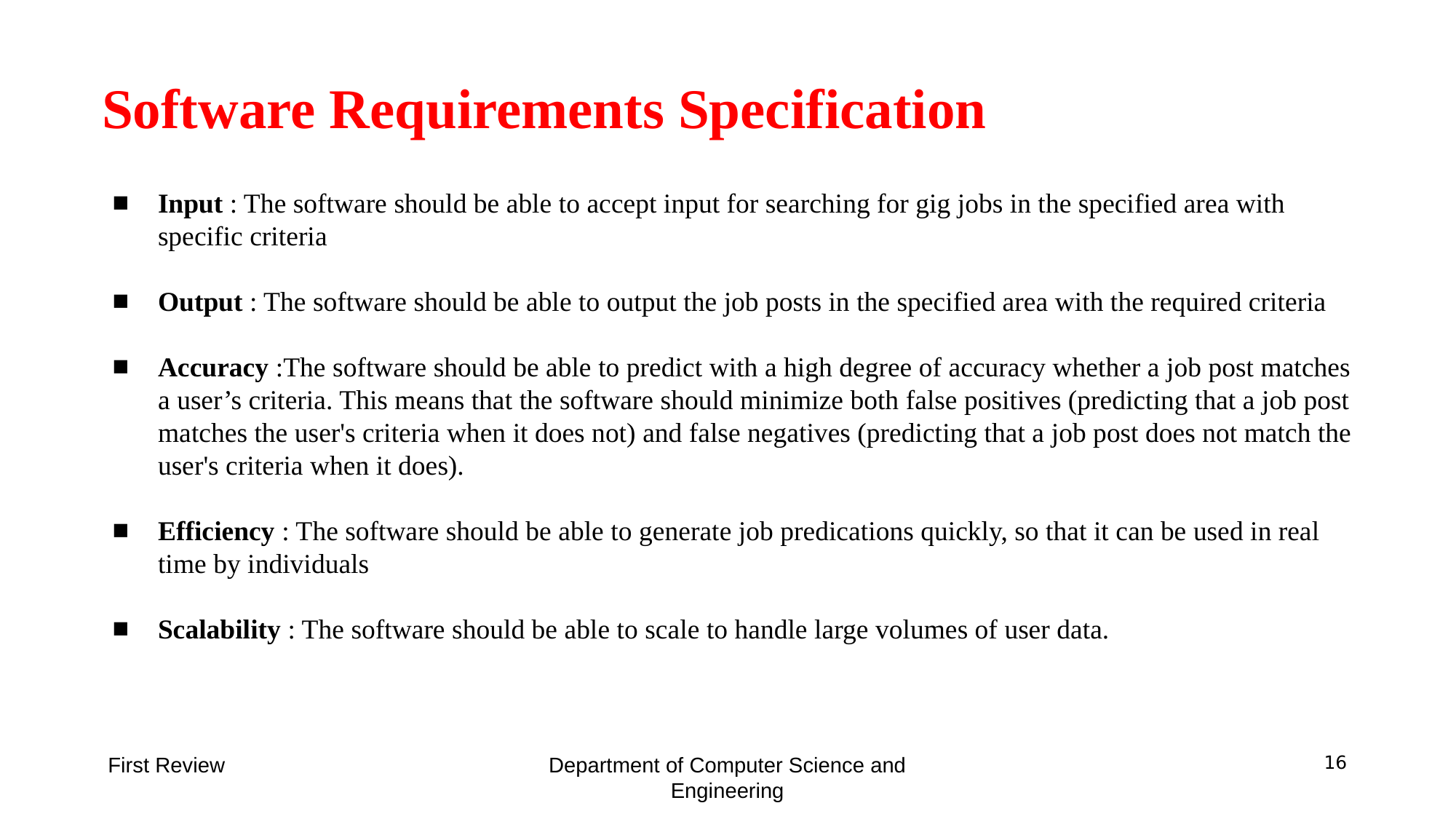

# Software Requirements Specification
Input : The software should be able to accept input for searching for gig jobs in the specified area with specific criteria

Output : The software should be able to output the job posts in the specified area with the required criteria

Accuracy :The software should be able to predict with a high degree of accuracy whether a job post matches a user’s criteria. This means that the software should minimize both false positives (predicting that a job post matches the user's criteria when it does not) and false negatives (predicting that a job post does not match the user's criteria when it does).

Efficiency : The software should be able to generate job predications quickly, so that it can be used in real time by individuals

Scalability : The software should be able to scale to handle large volumes of user data.

First Review
Department of Computer Science and Engineering
16